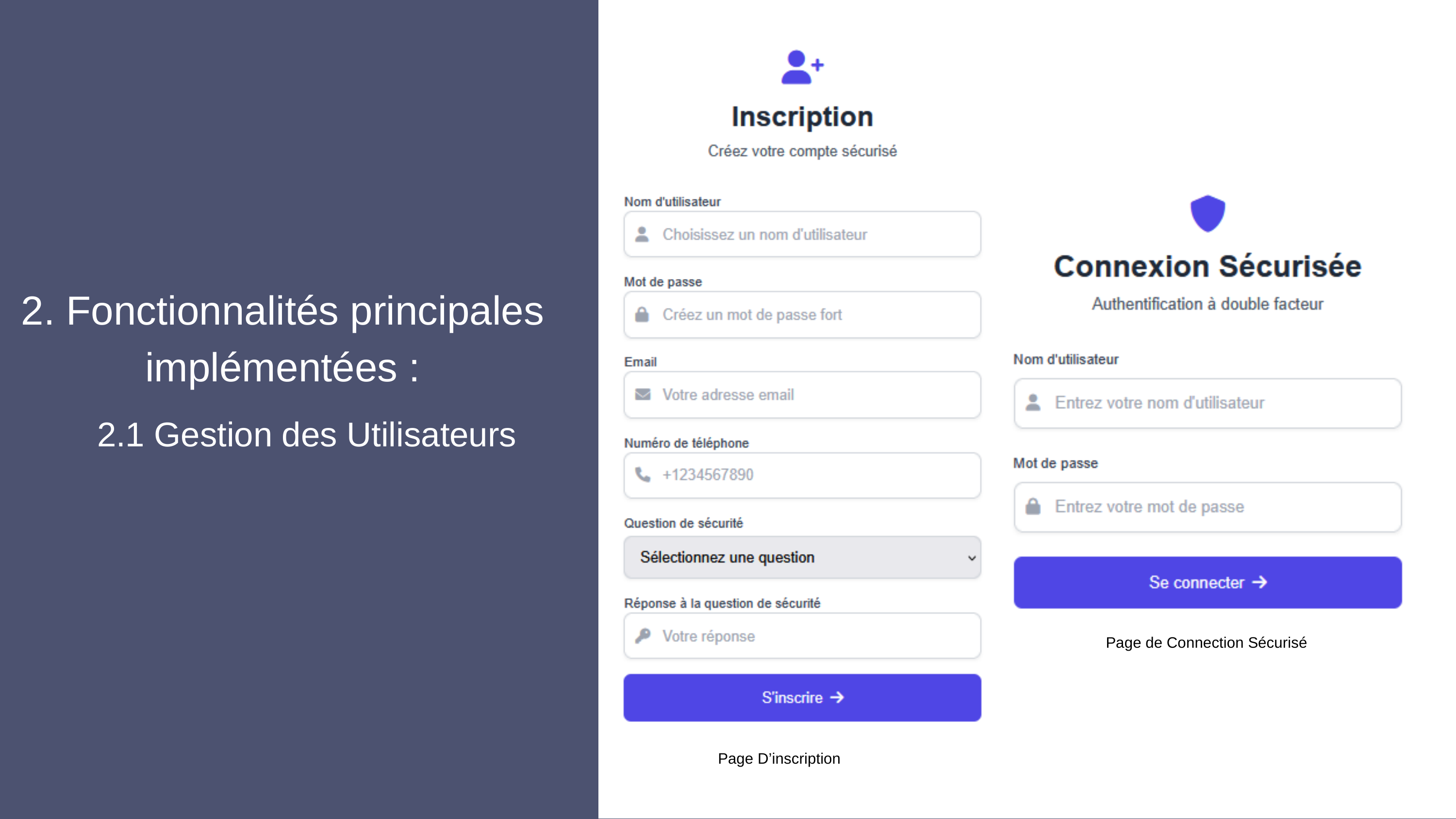

2. Fonctionnalités principales implémentées :
2.1 Gestion des Utilisateurs
Page de Connection Sécurisé
Page D’inscription